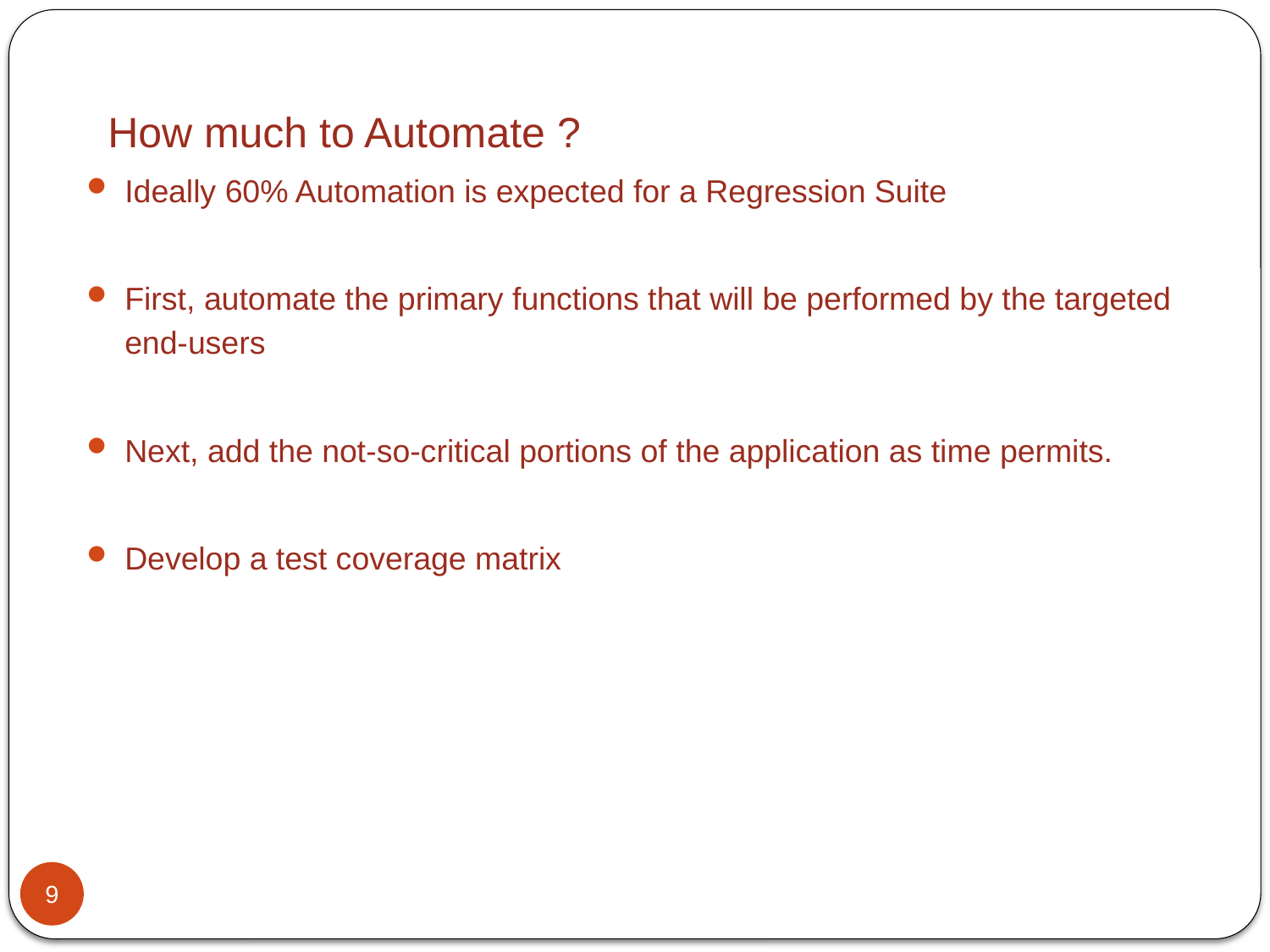

# How much to Automate ?
Ideally 60% Automation is expected for a Regression Suite

First, automate the primary functions that will be performed by the targeted end-users

Next, add the not-so-critical portions of the application as time permits.

Develop a test coverage matrix
9